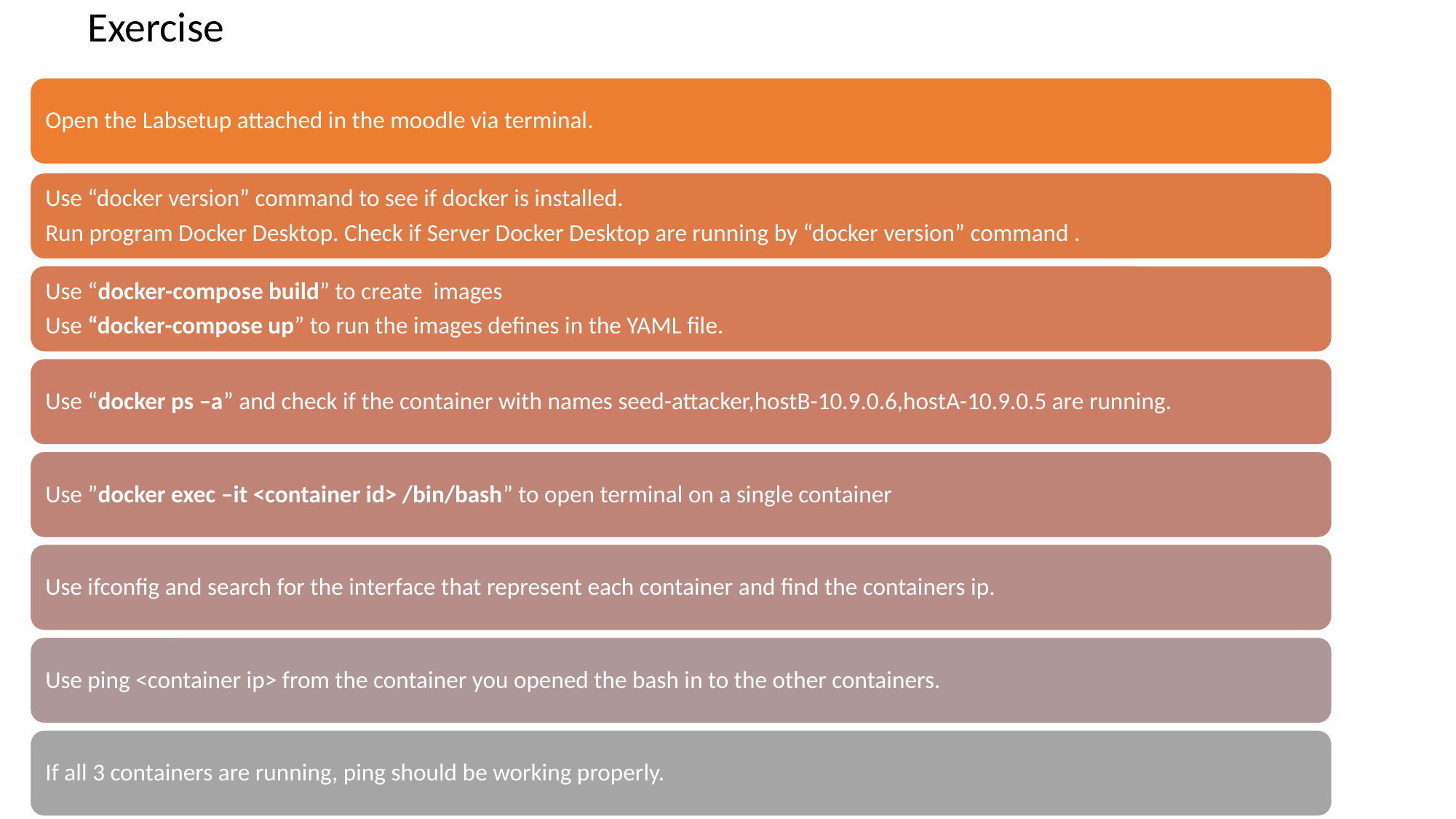

# Exercise
Open the Labsetup attached in the moodle via terminal.
Use “docker version” command to see if docker is installed.
Run program Docker Desktop. Check if Server Docker Desktop are running by “docker version” command .
Use “docker-compose build” to create  images
Use “docker-compose up” to run the images defines in the YAML file.
Use “docker ps –a” and check if the container with names seed-attacker,hostB-10.9.0.6,hostA-10.9.0.5 are running.
Use ”docker exec –it <container id> /bin/bash” to open terminal on a single container
Use ifconfig and search for the interface that represent each container and find the containers ip.
Use ping <container ip> from the container you opened the bash in to the other containers.
If all 3 containers are running, ping should be working properly.